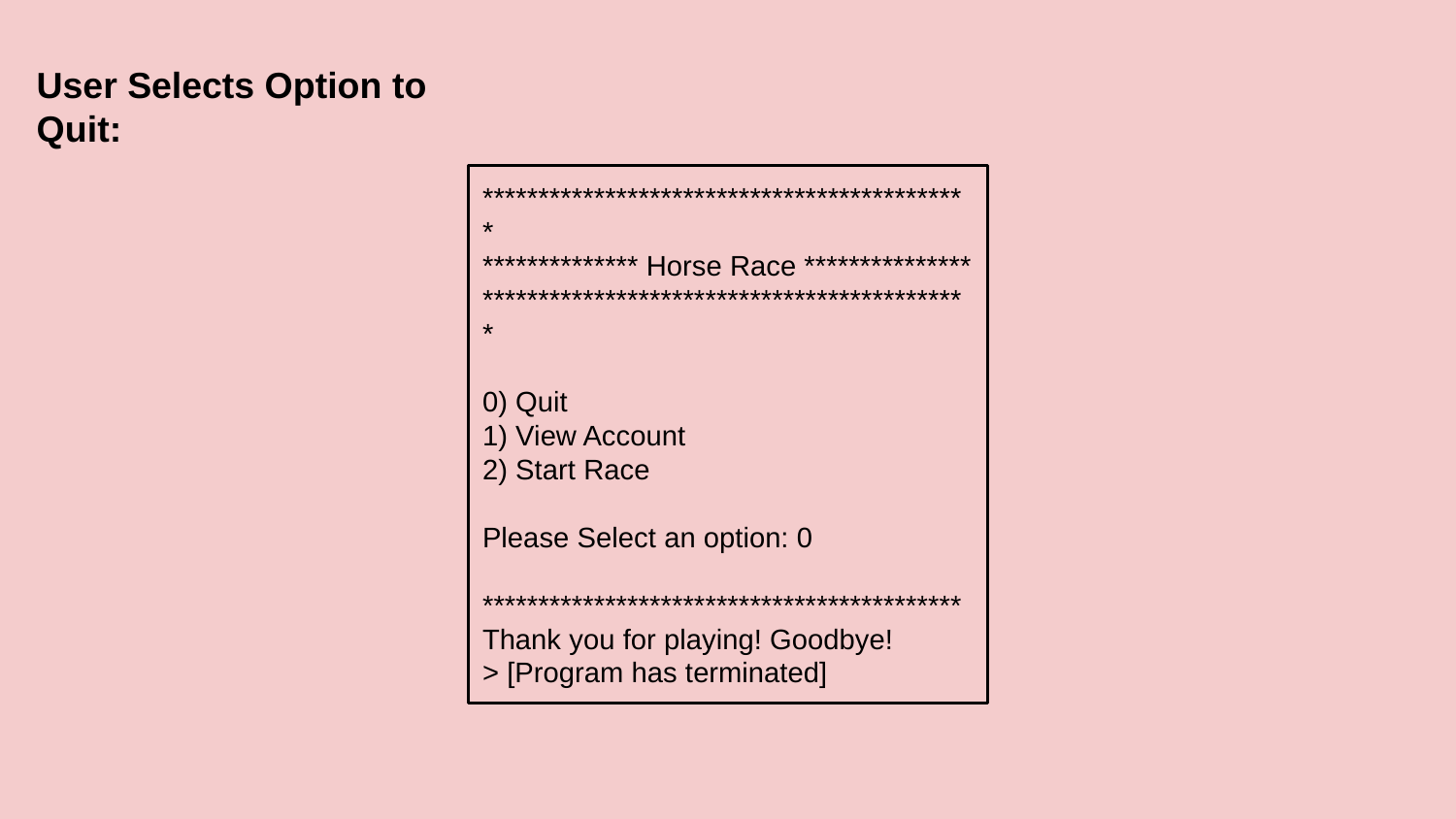

User Selects Option to Quit:
********************************************
************** Horse Race ***************
********************************************

0) Quit
1) View Account
2) Start Race

Please Select an option: 0

*******************************************
Thank you for playing! Goodbye!
> [Program has terminated]